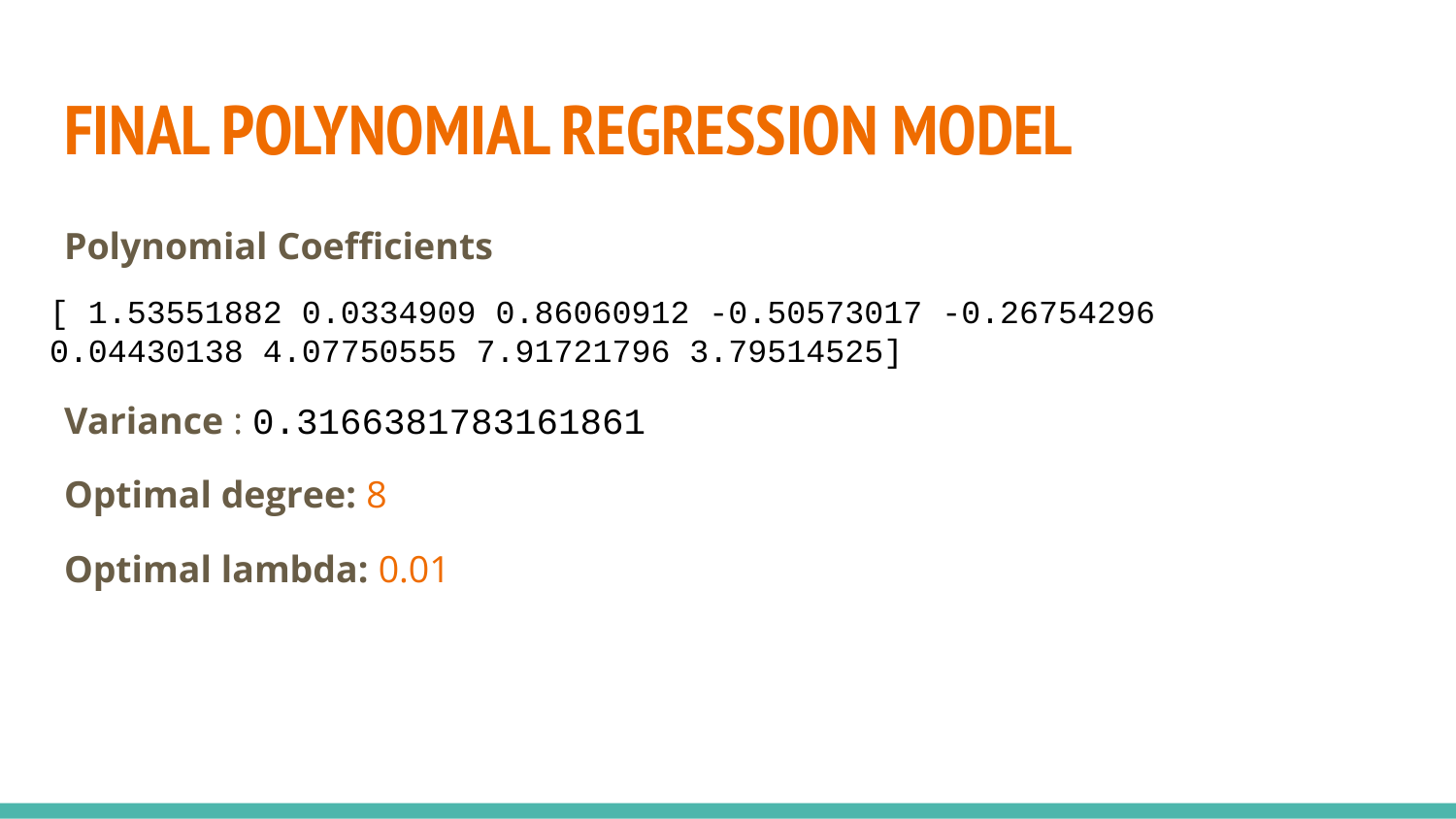

# FINAL POLYNOMIAL REGRESSION MODEL
Polynomial Coefficients

Variance : 0.3166381783161861
Optimal degree: 8
Optimal lambda: 0.01

[ 1.53551882 0.0334909 0.86060912 -0.50573017 -0.26754296
0.04430138 4.07750555 7.91721796 3.79514525]